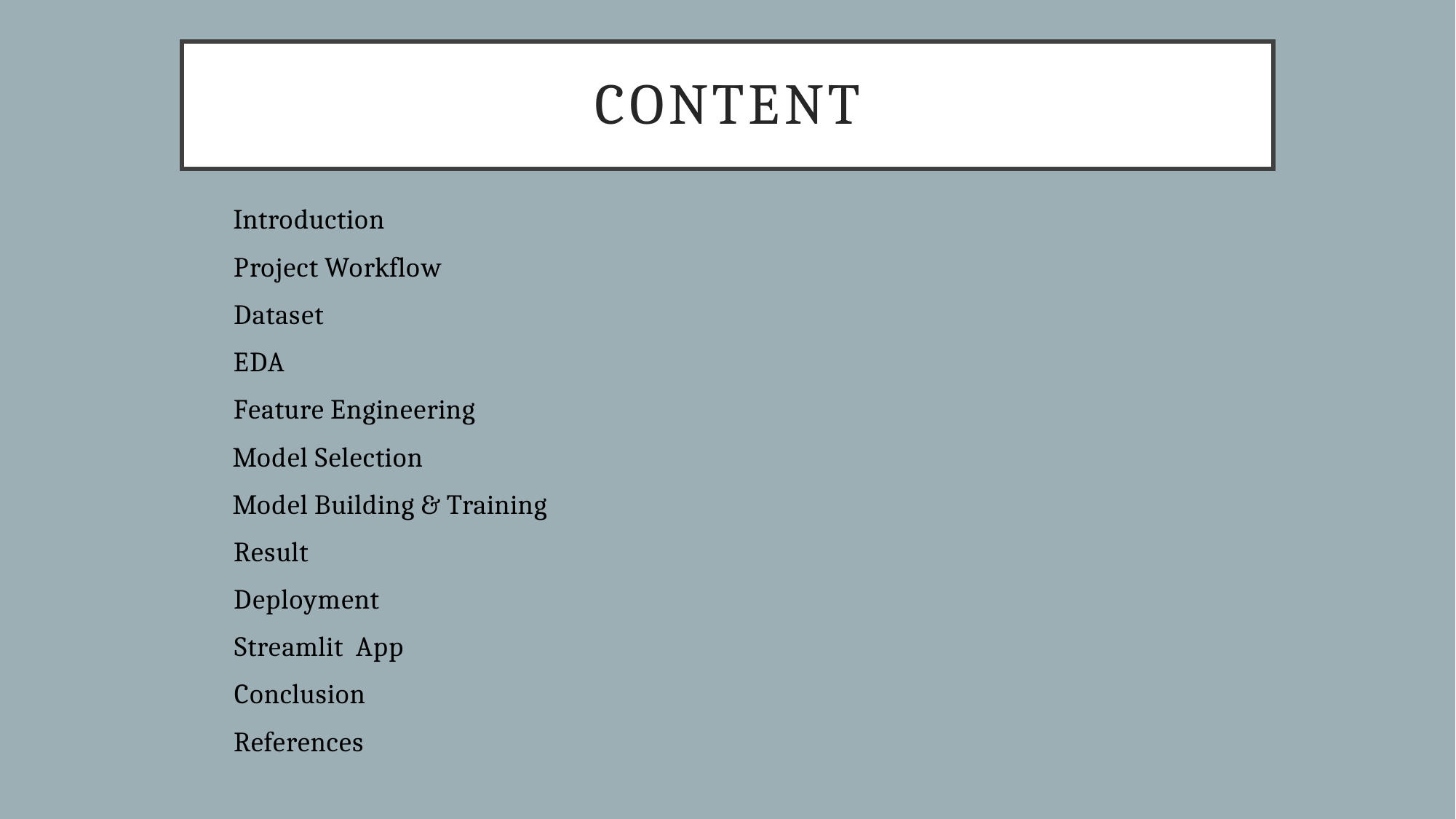

# Content
Introduction
Project Workflow
Dataset
EDA
Feature Engineering
Model Selection
Model Building & Training
Result
Deployment
Streamlit  App
Conclusion
References